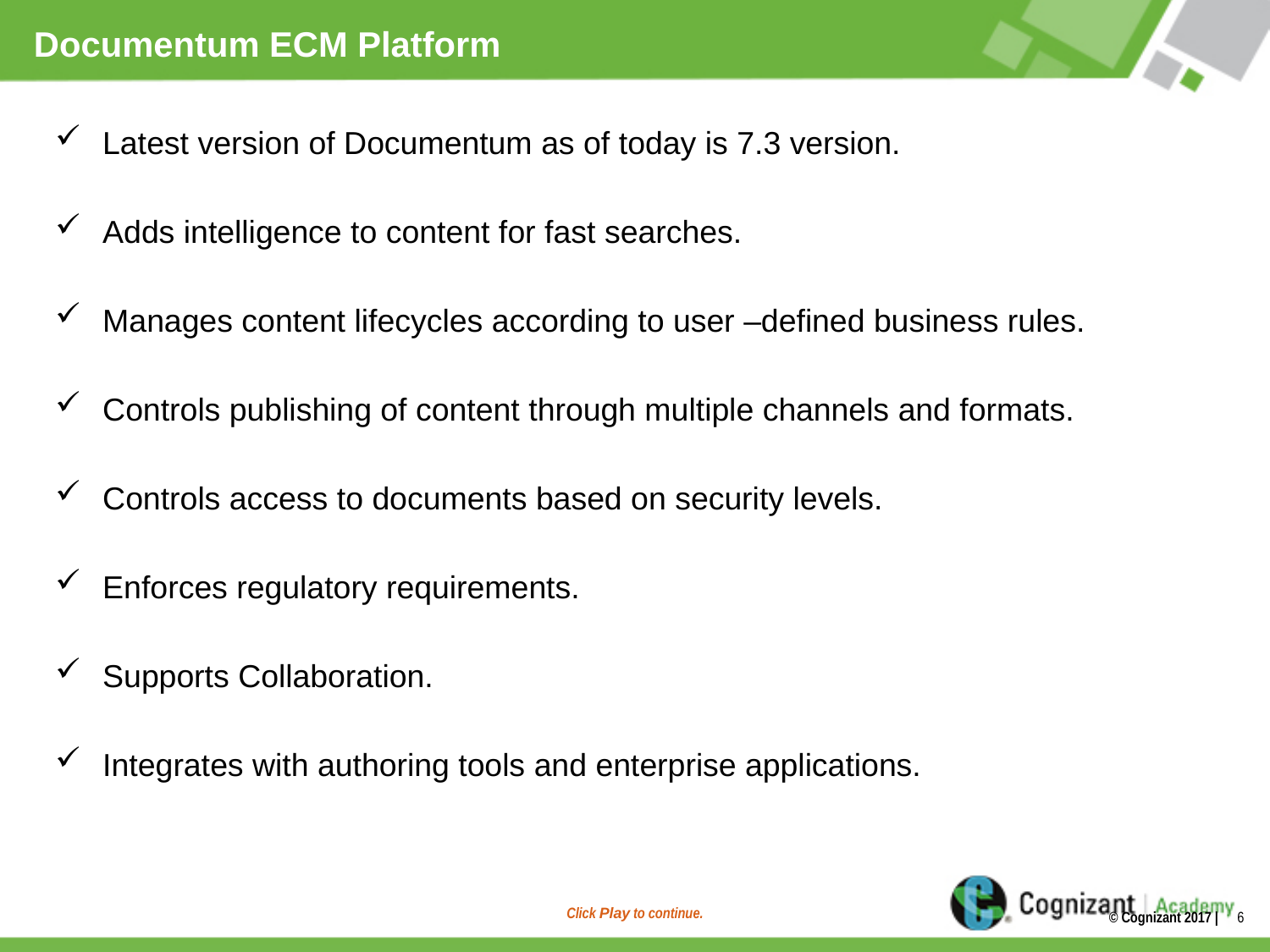

# Documentum ECM Platform
Latest version of Documentum as of today is 7.3 version.

Adds intelligence to content for fast searches.

Manages content lifecycles according to user –defined business rules.

Controls publishing of content through multiple channels and formats.

Controls access to documents based on security levels.

Enforces regulatory requirements.

Supports Collaboration.

Integrates with authoring tools and enterprise applications.